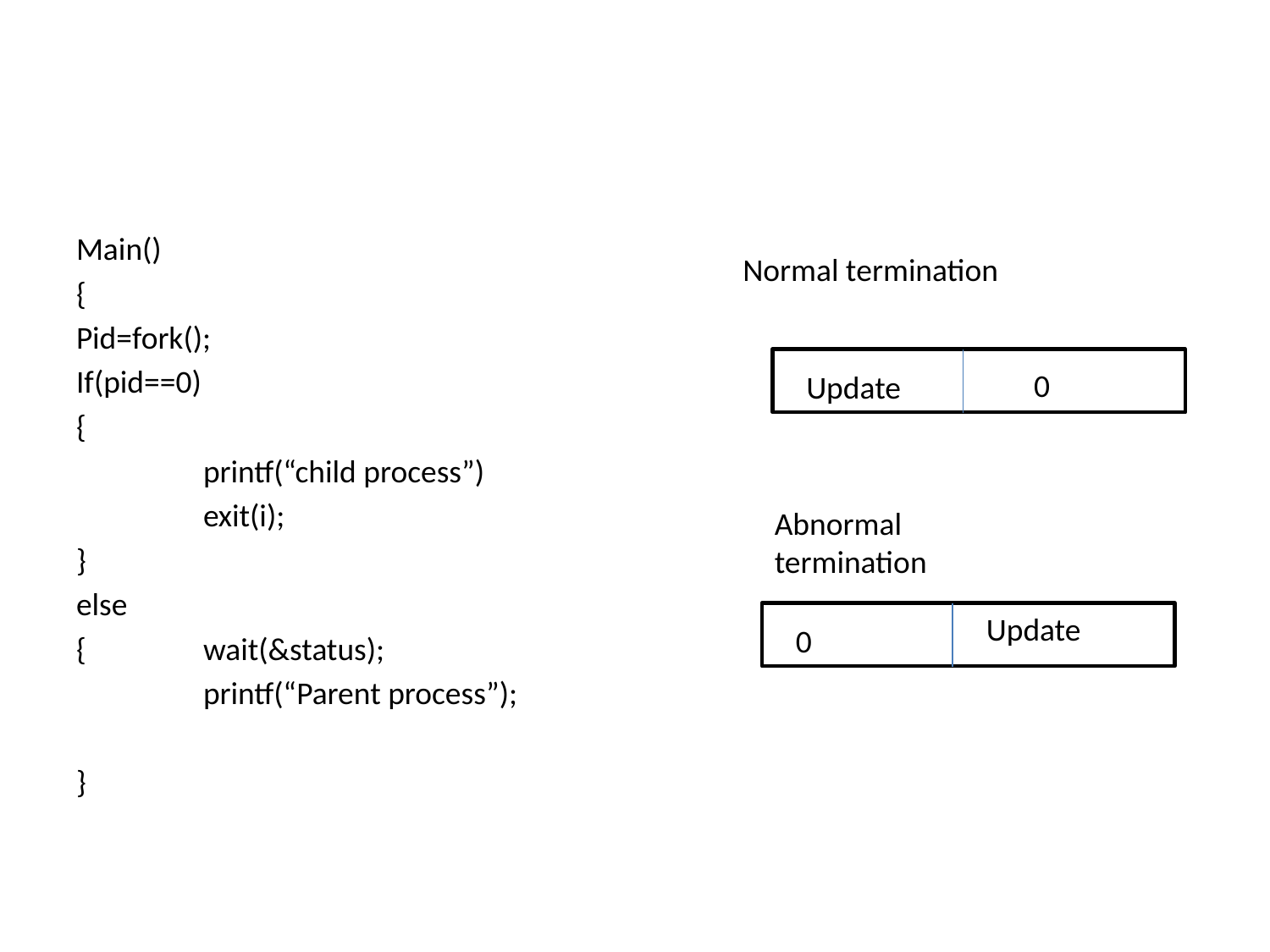

#
Main()
{
Pid=fork();
If(pid==0)
{
	printf(“child process”)
	exit(i);
}
else
{	wait(&status);
	printf(“Parent process”);

}
Normal termination

0
Update
Abnormal termination

Update
0